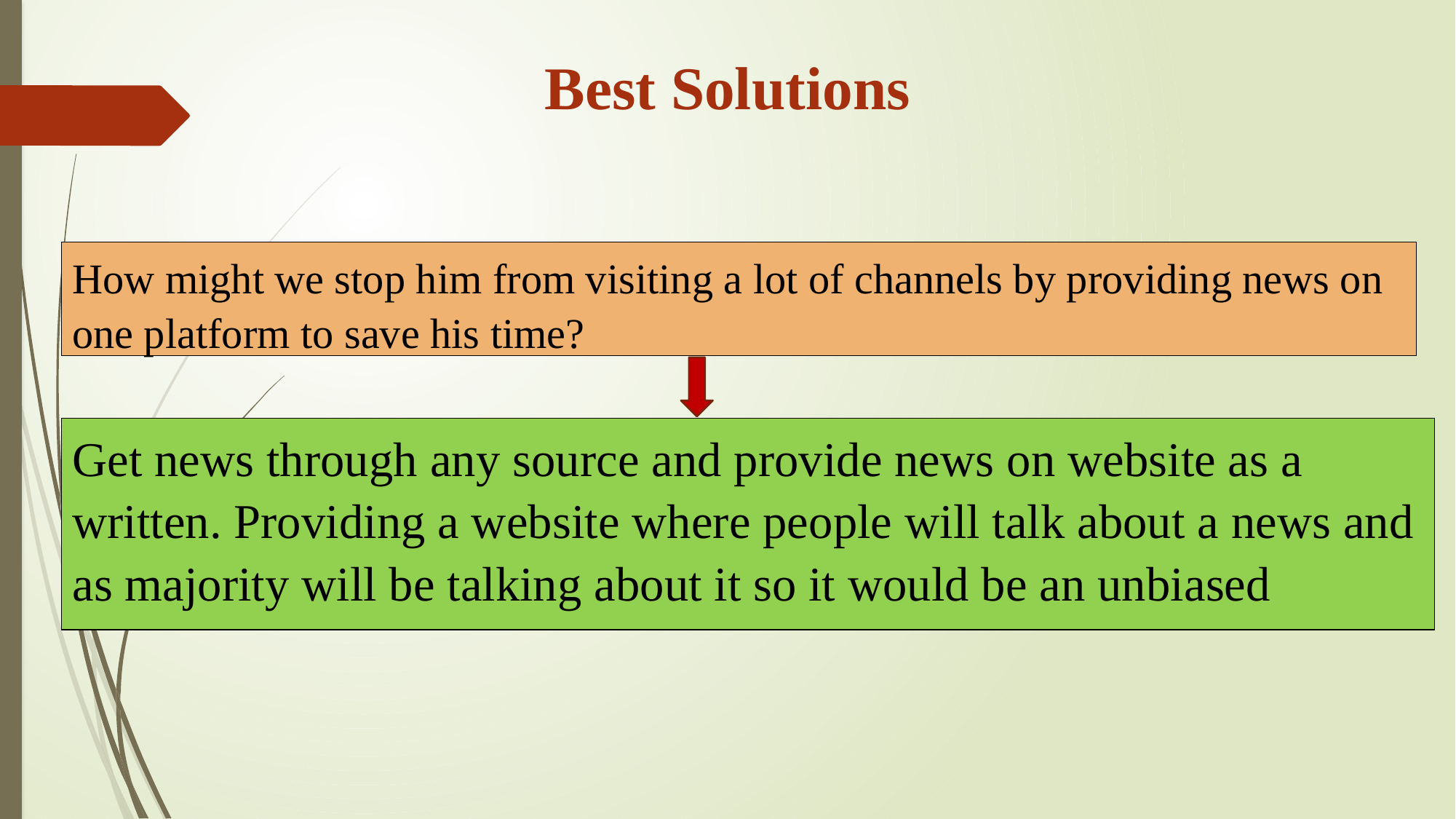

Best Solutions

How might we stop him from visiting a lot of channels by providing news on one platform to save his time?

Get news through any source and provide news on website as a written. Providing a website where people will talk about a news and as majority will be talking about it so it would be an unbiased